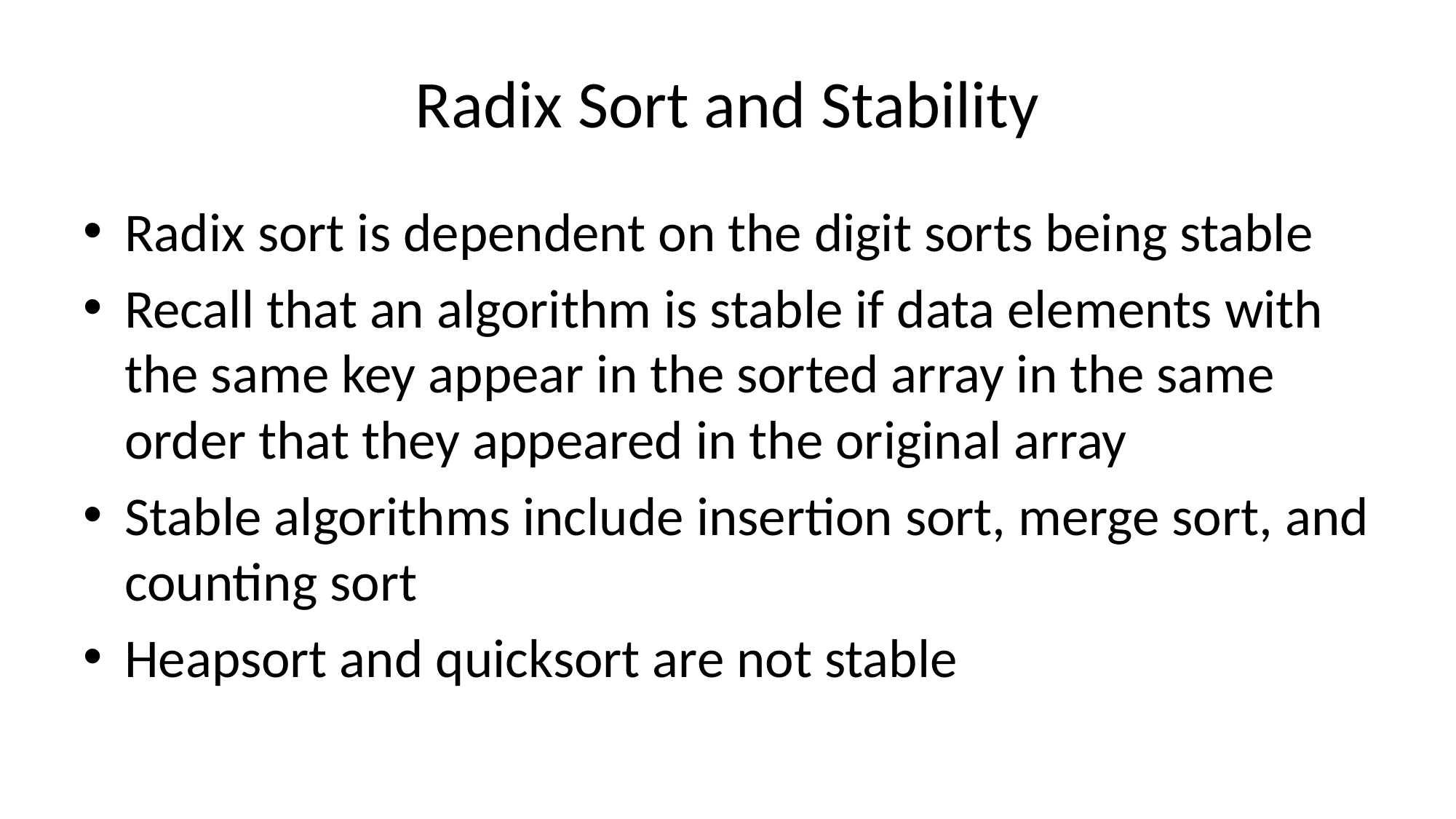

# Radix Sort and Stability
Radix sort is dependent on the digit sorts being stable
Recall that an algorithm is stable if data elements with the same key appear in the sorted array in the same order that they appeared in the original array
Stable algorithms include insertion sort, merge sort, and counting sort
Heapsort and quicksort are not stable